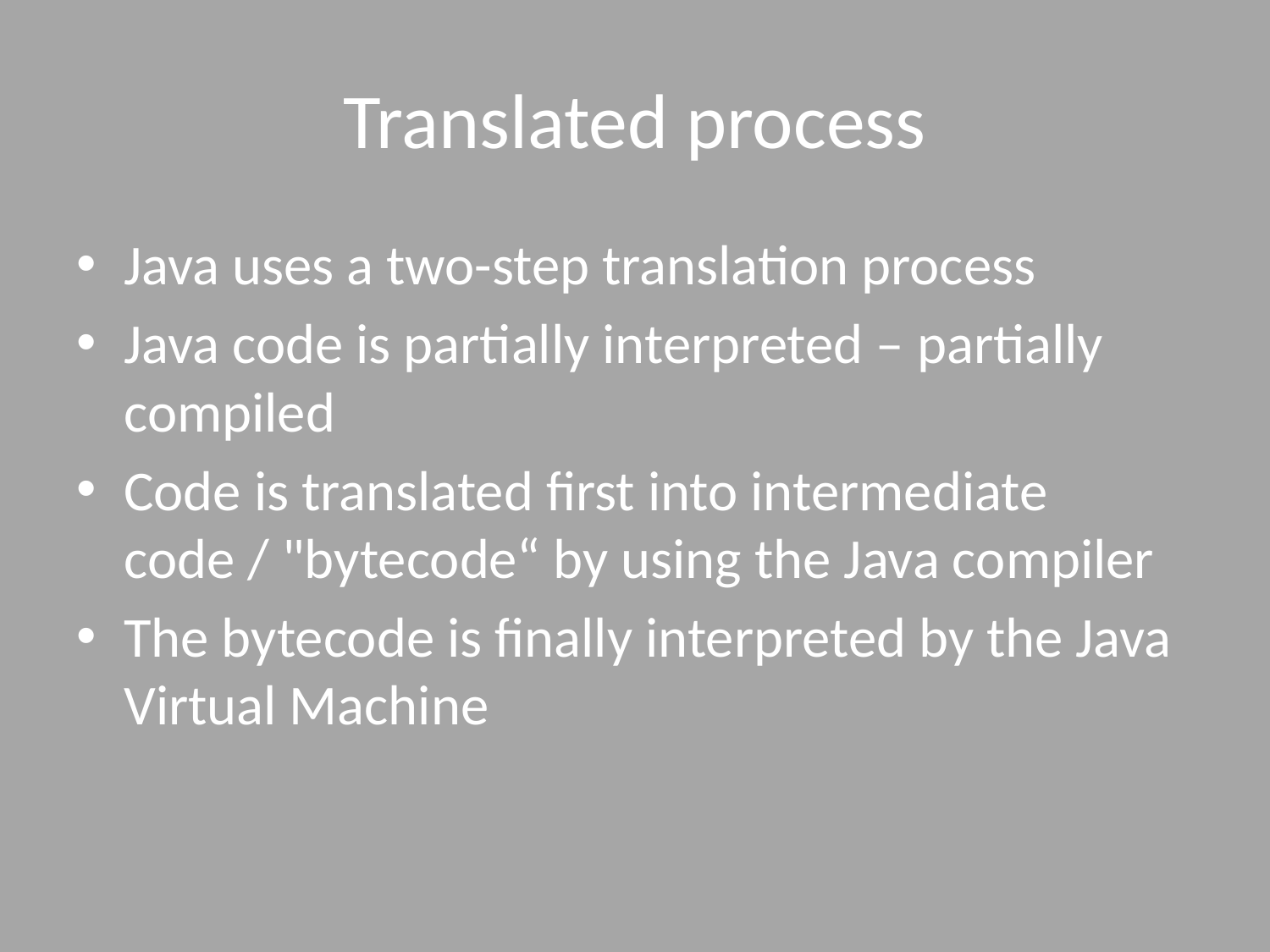

# Translated process
Java uses a two-step translation process
Java code is partially interpreted – partially compiled
Code is translated first into intermediate code / "bytecode“ by using the Java compiler
The bytecode is finally interpreted by the Java Virtual Machine